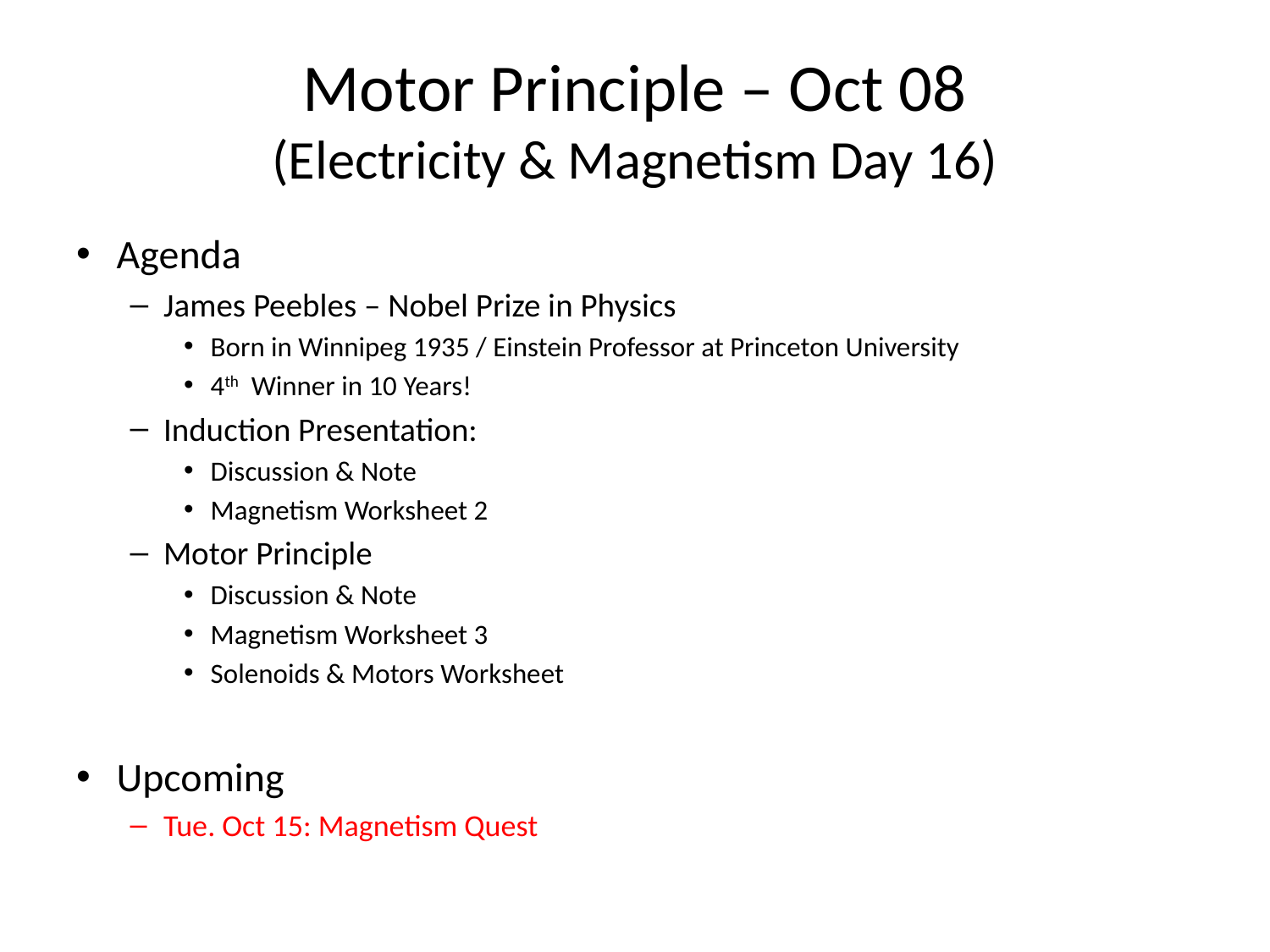

# Motor Principle – Oct 08 (Electricity & Magnetism Day 16)
Agenda
James Peebles – Nobel Prize in Physics
Born in Winnipeg 1935 / Einstein Professor at Princeton University
4th  Winner in 10 Years!
Induction Presentation:
Discussion & Note
Magnetism Worksheet 2
Motor Principle
Discussion & Note
Magnetism Worksheet 3
Solenoids & Motors Worksheet

Upcoming
Tue. Oct 15: Magnetism Quest